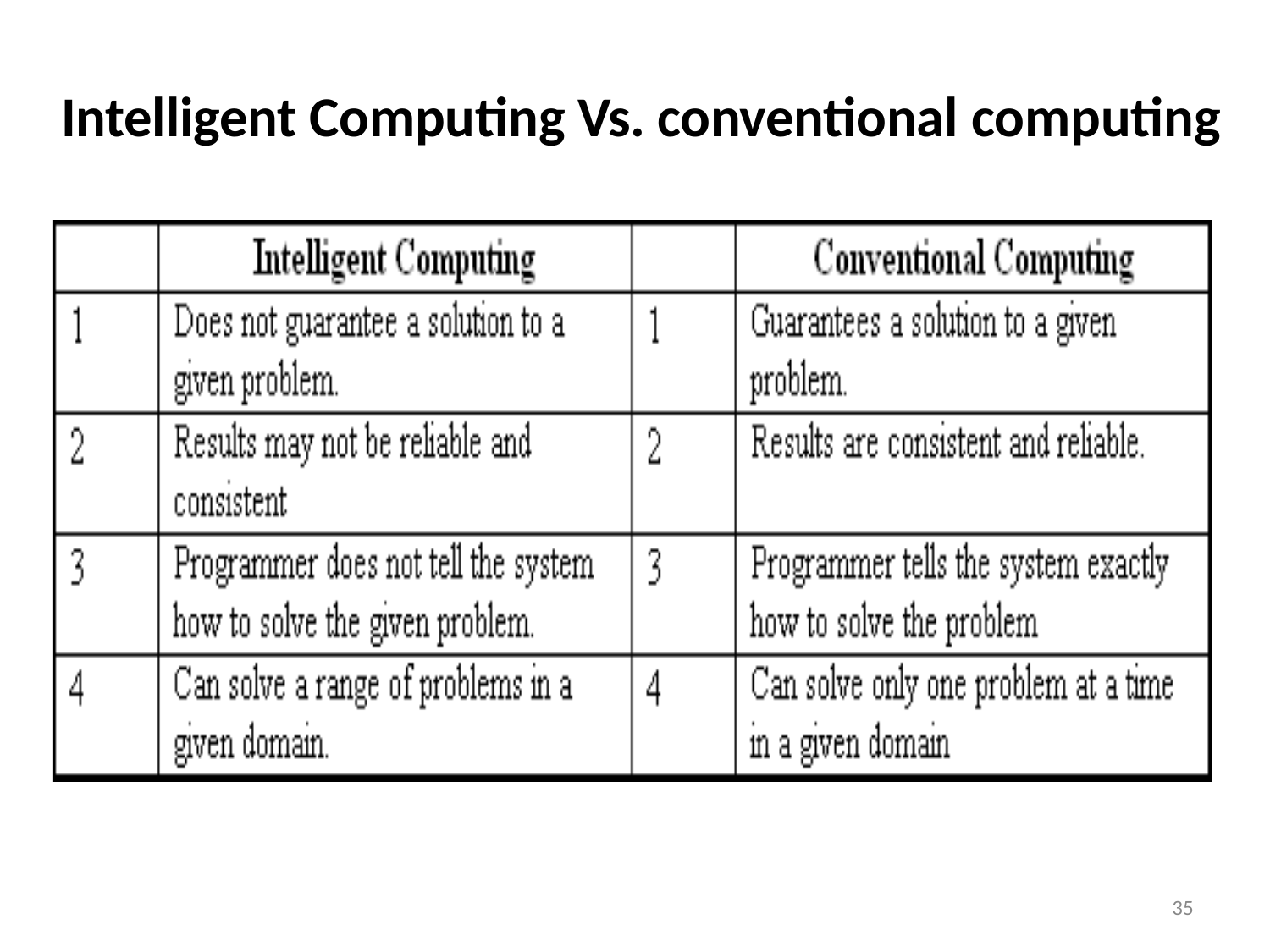

# Intelligent Computing Vs. conventional computing

35